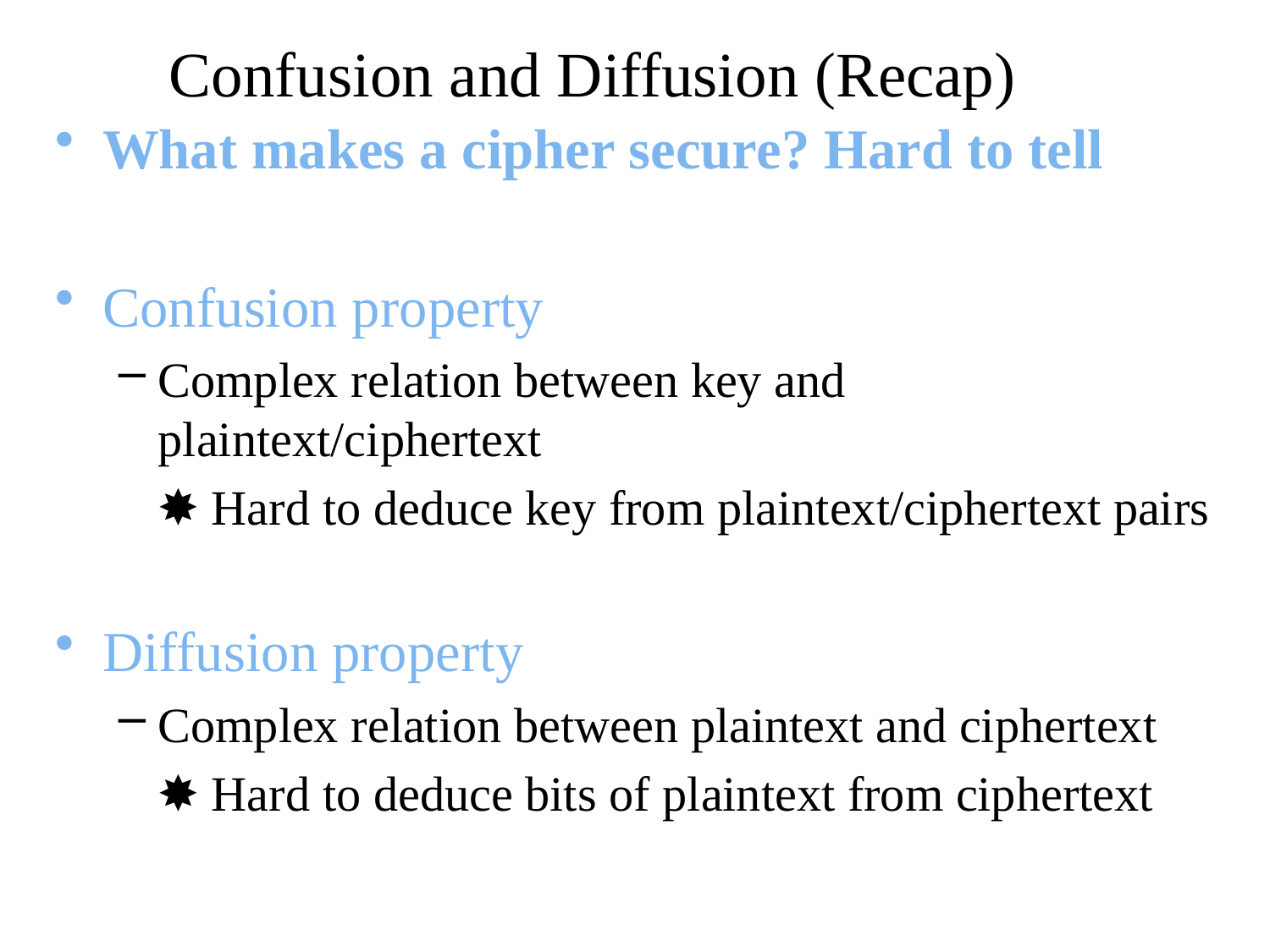

# Confusion and Diffusion (Recap)
What makes a cipher secure? Hard to tell

Confusion property
Complex relation between key and plaintext/ciphertext
	✸ Hard to deduce key from plaintext/ciphertext pairs

Diffusion property
Complex relation between plaintext and ciphertext
	✸ Hard to deduce bits of plaintext from ciphertext